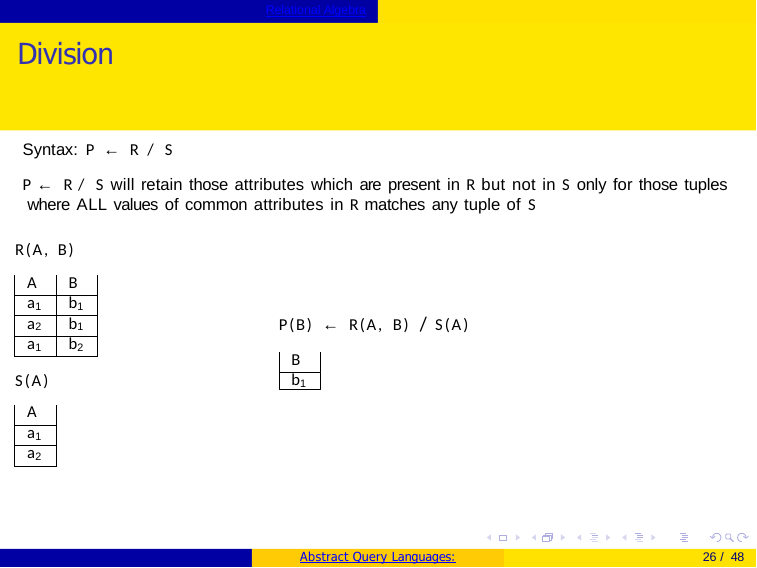

Relational Algebra
# Division
Syntax: P  ← R / S
P ← R / S will retain those attributes which are present in R but not in S only for those tuples  where ALL values of common attributes in R matches any tuple of S

R(A, B)
| A | B |
| --- | --- |
| a1 | b1 |
| a2 | b1 |
| a1 | b2 |
P(B) ← R(A, B) / S(A)
B

S(A)
b1
| A |
| --- |
| a1 |
| a2 |

Abstract Query Languages:

26 / 48